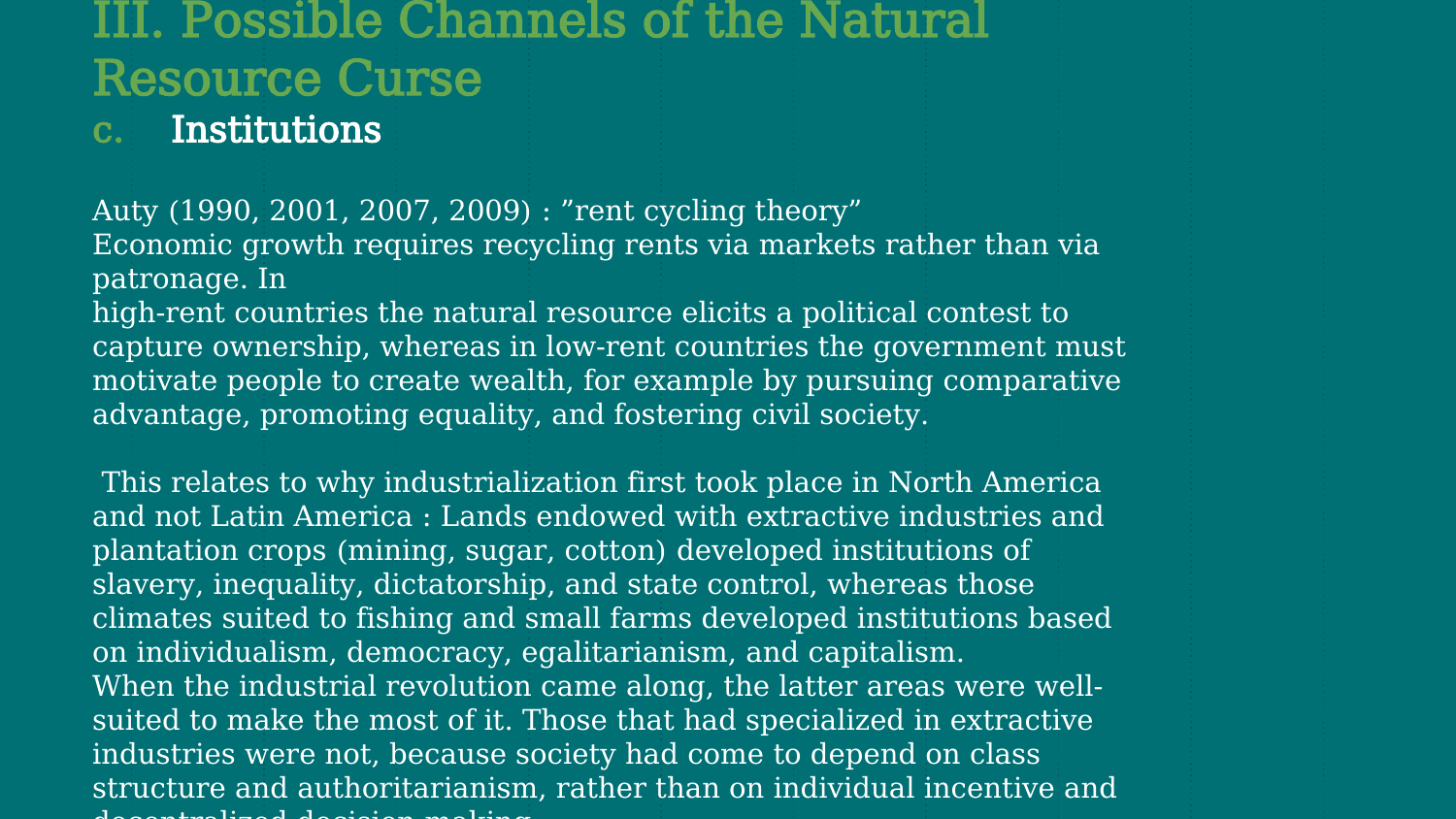

III. Possible Channels of the Natural Resource Curse

c.    Institutions

Auty (1990, 2001, 2007, 2009) : ”rent cycling theory”
Economic growth requires recycling rents via markets rather than via patronage. In
high-rent countries the natural resource elicits a political contest to capture ownership, whereas in low-rent countries the government must motivate people to create wealth, for example by pursuing comparative advantage, promoting equality, and fostering civil society.

 This relates to why industrialization first took place in North America and not Latin America : Lands endowed with extractive industries and plantation crops (mining, sugar, cotton) developed institutions of slavery, inequality, dictatorship, and state control, whereas those climates suited to fishing and small farms developed institutions based on individualism, democracy, egalitarianism, and capitalism.
When the industrial revolution came along, the latter areas were well-suited to make the most of it. Those that had specialized in extractive industries were not, because society had come to depend on class structure and authoritarianism, rather than on individual incentive and decentralized decision-making.

The theory is thought to fit Middle Eastern oil exporters especially well